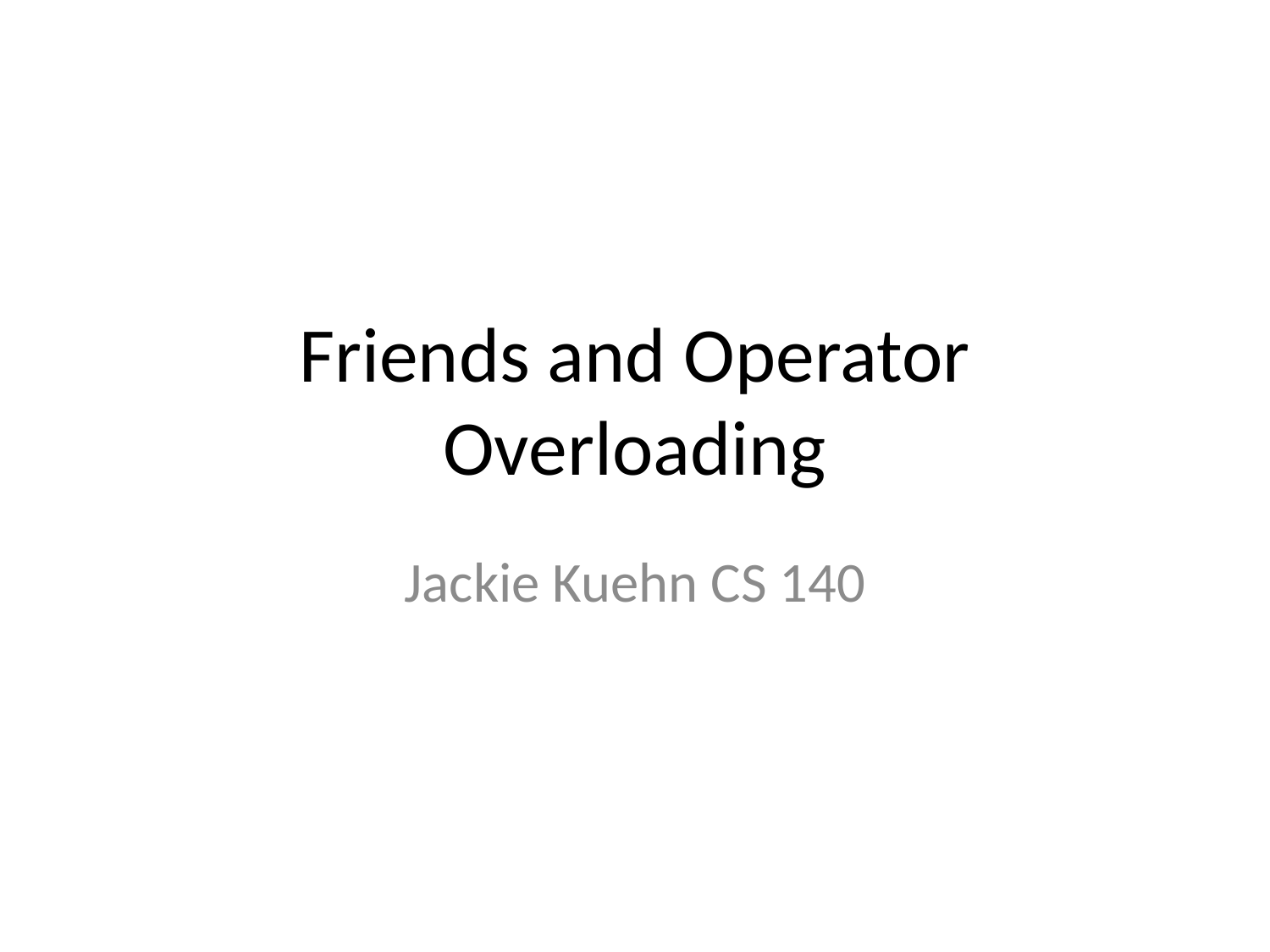

# Friends and Operator Overloading
Jackie Kuehn CS 140